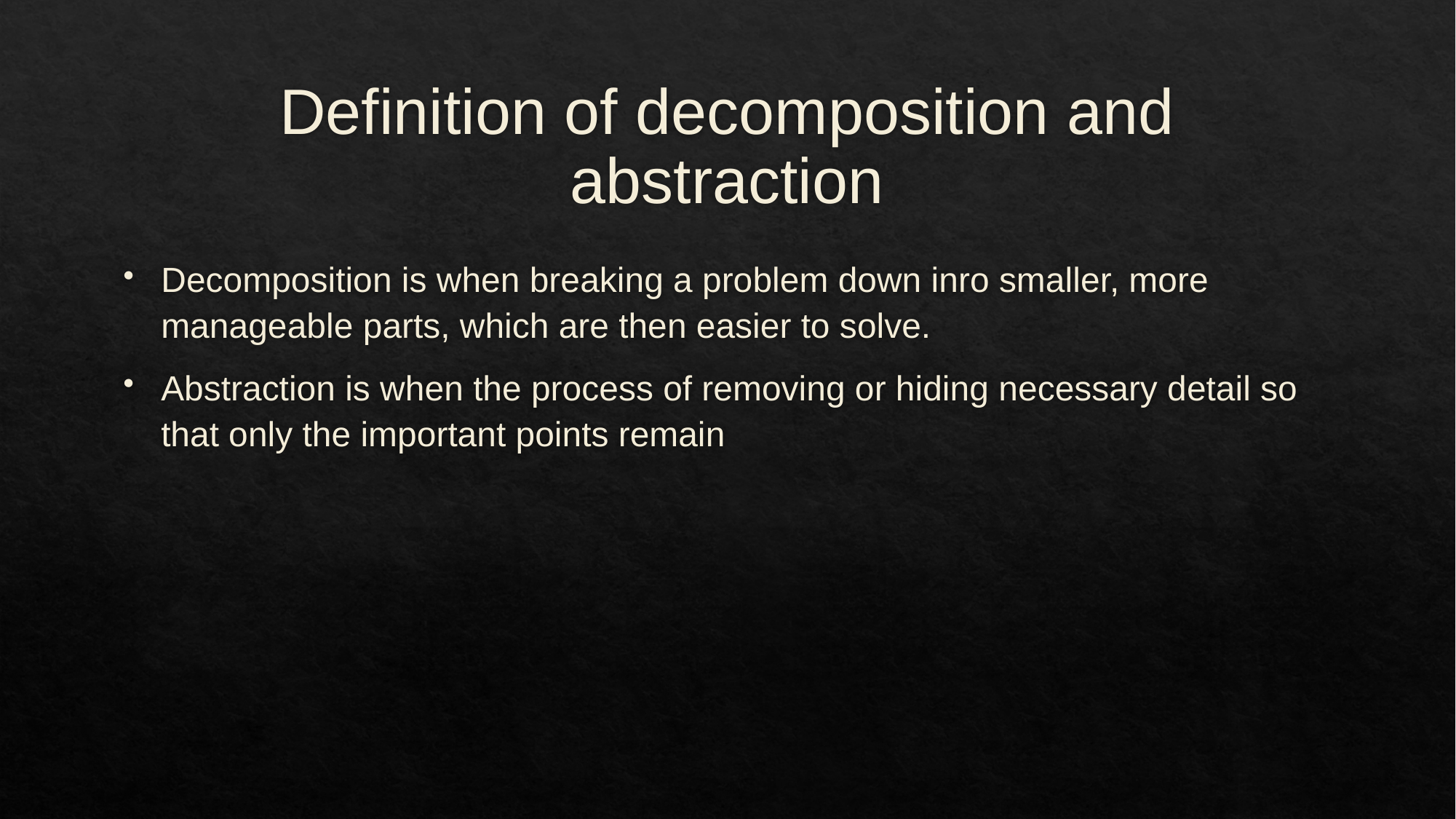

# Definition of decomposition and abstraction
Decomposition is when breaking a problem down inro smaller, more manageable parts, which are then easier to solve.
Abstraction is when the process of removing or hiding necessary detail so that only the important points remain